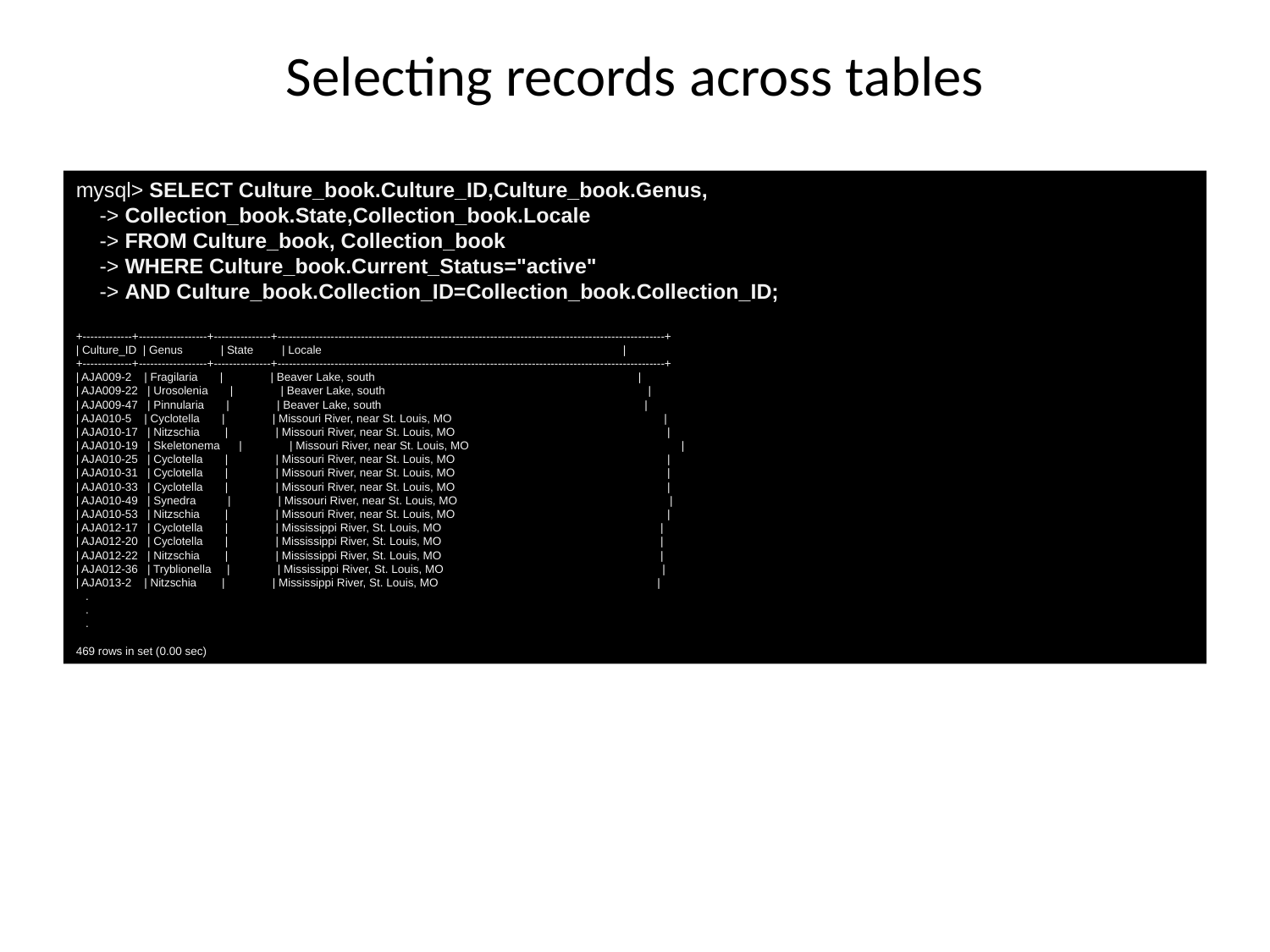

# Selecting records across tables
mysql> SELECT Culture_book.Culture_ID,Culture_book.Genus,
    -> Collection_book.State,Collection_book.Locale
    -> FROM Culture_book, Collection_book
    -> WHERE Culture_book.Current_Status="active"
    -> AND Culture_book.Collection_ID=Collection_book.Collection_ID;

+-------------+------------------+---------------+------------------------------------------------------------------------------------------------------+
| Culture_ID  | Genus            | State         | Locale                                                                                               |
+-------------+------------------+---------------+------------------------------------------------------------------------------------------------------+
| AJA009-2    | Fragilaria       |               | Beaver Lake, south                                                                                   |
| AJA009-22   | Urosolenia       |               | Beaver Lake, south                                                                                   |
| AJA009-47   | Pinnularia       |               | Beaver Lake, south                                                                                   |
| AJA010-5    | Cyclotella       |               | Missouri River, near St. Louis, MO                                                                   |
| AJA010-17   | Nitzschia        |               | Missouri River, near St. Louis, MO                                                                   |
| AJA010-19   | Skeletonema      |               | Missouri River, near St. Louis, MO                                                                   |
| AJA010-25   | Cyclotella       |               | Missouri River, near St. Louis, MO                                                                   |
| AJA010-31   | Cyclotella       |               | Missouri River, near St. Louis, MO                                                                   |
| AJA010-33   | Cyclotella       |               | Missouri River, near St. Louis, MO                                                                   |
| AJA010-49   | Synedra          |               | Missouri River, near St. Louis, MO                                                                   |
| AJA010-53   | Nitzschia        |               | Missouri River, near St. Louis, MO                                                                   |
| AJA012-17   | Cyclotella       |               | Mississippi River, St. Louis, MO                                                                     |
| AJA012-20   | Cyclotella       |               | Mississippi River, St. Louis, MO                                                                     |
| AJA012-22   | Nitzschia        |               | Mississippi River, St. Louis, MO                                                                     |
| AJA012-36   | Tryblionella     |               | Mississippi River, St. Louis, MO                                                                     |
| AJA013-2    | Nitzschia        |               | Mississippi River, St. Louis, MO                                                                     |
   .
   .
   .

469 rows in set (0.00 sec)